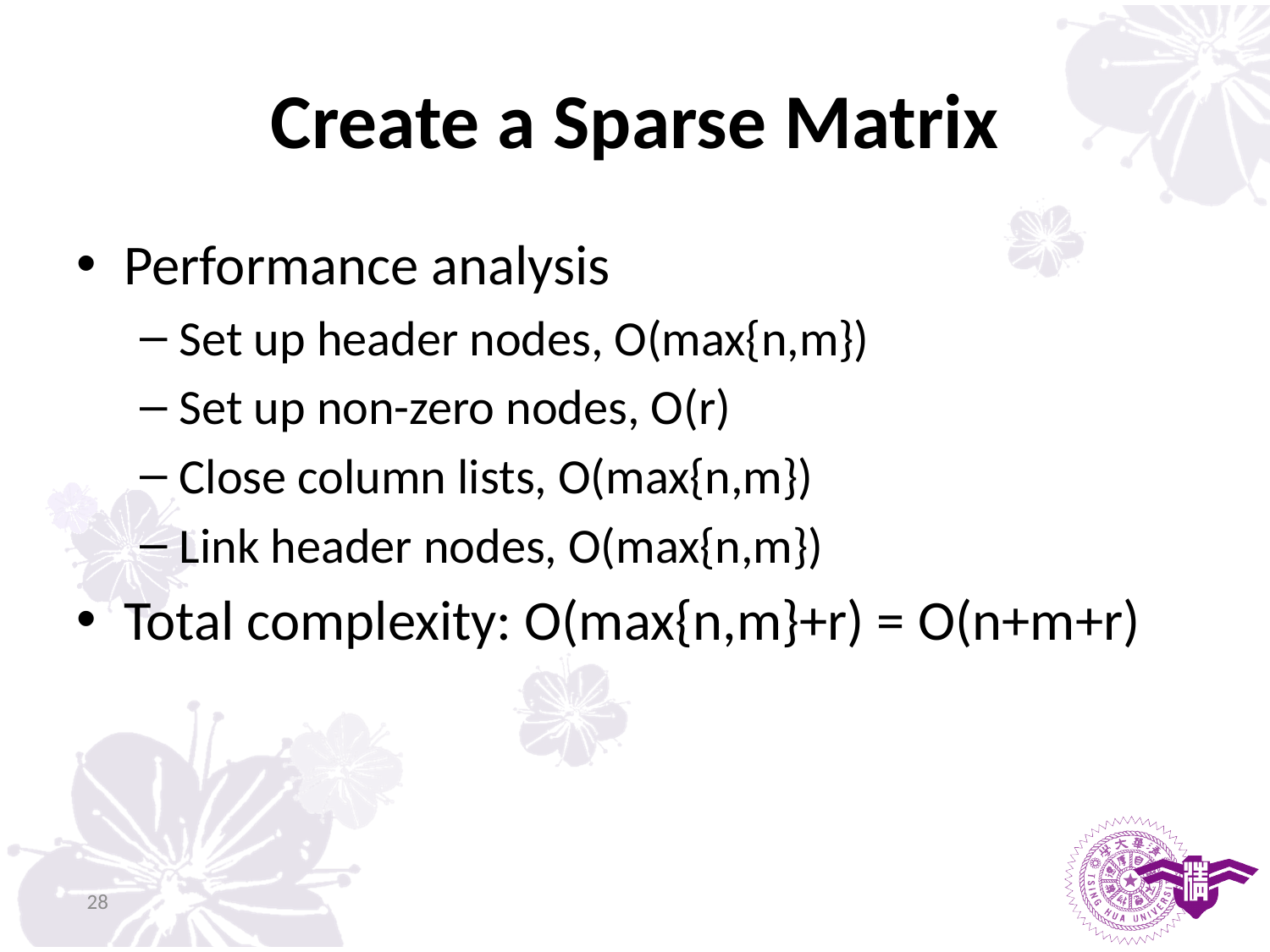

# Create a Sparse Matrix
Performance analysis
Set up header nodes, O(max{n,m})
Set up non-zero nodes, O(r)
Close column lists, O(max{n,m})
Link header nodes, O(max{n,m})
Total complexity: O(max{n,m}+r) = O(n+m+r)
28